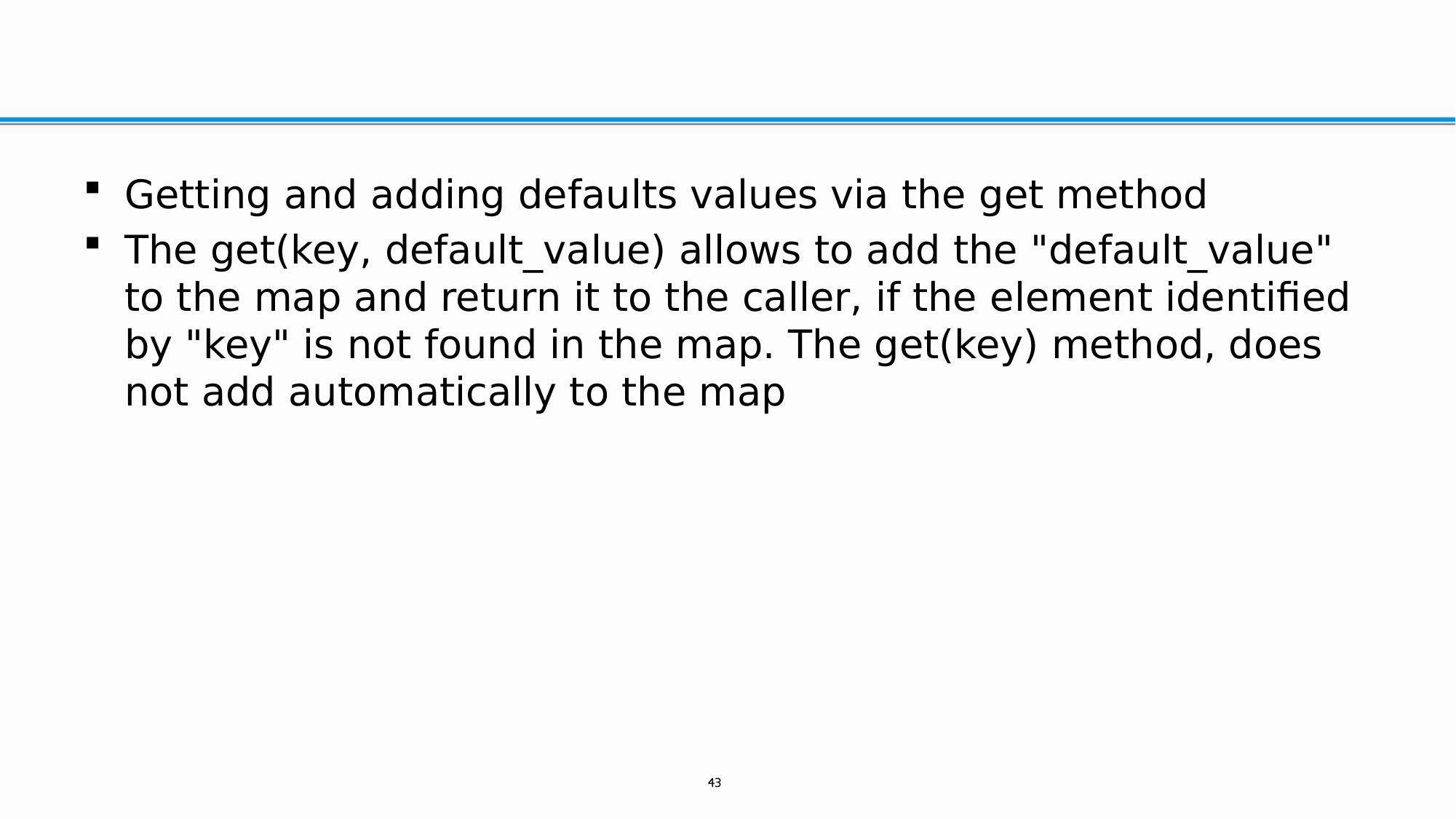

#
Getting and adding defaults values via the get method
The get(key, default_value) allows to add the "default_value" to the map and return it to the caller, if the element identified by "key" is not found in the map. The get(key) method, does not add automatically to the map